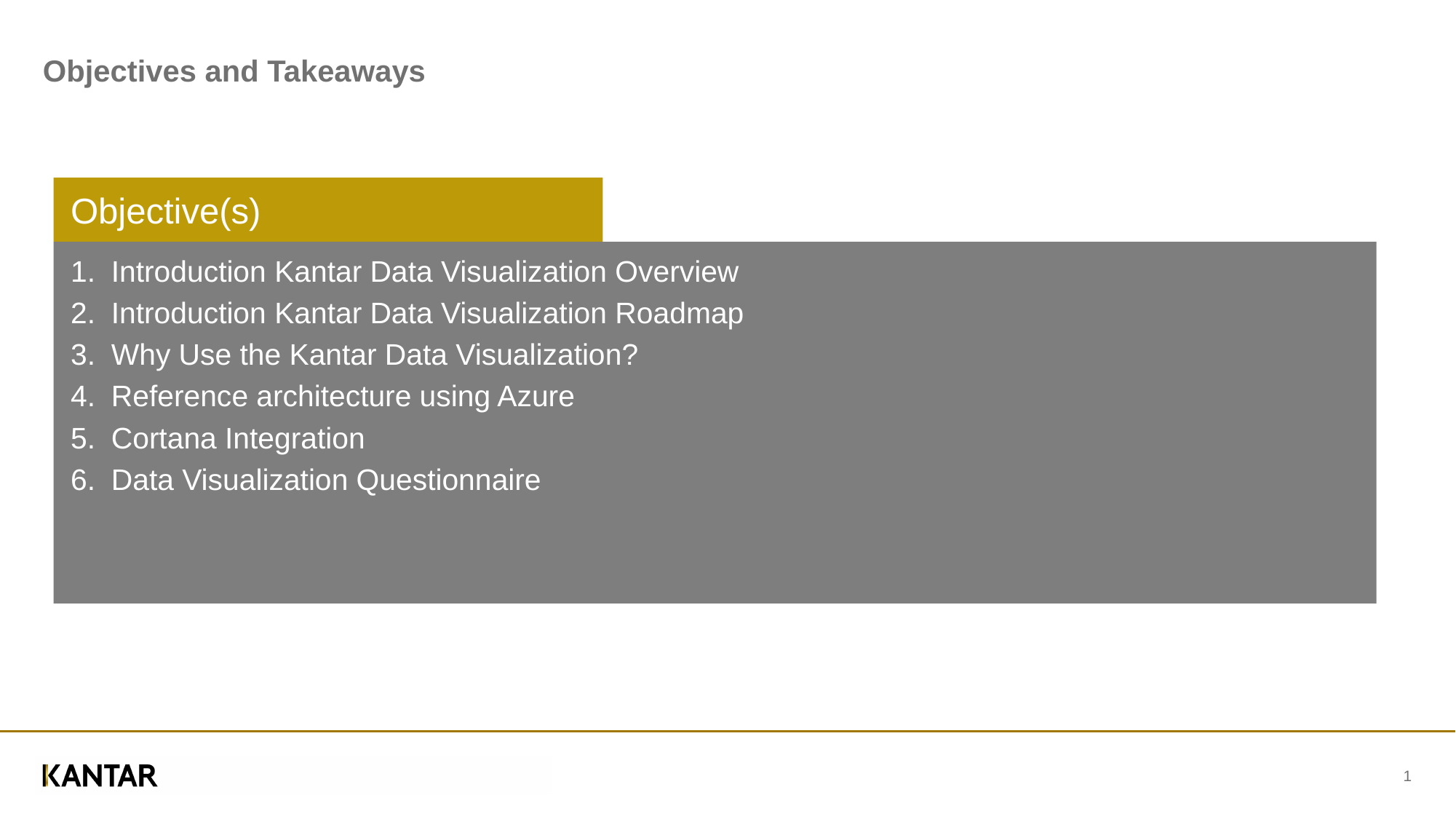

# Objectives and Takeaways
Objective(s)
Introduction Kantar Data Visualization Overview
Introduction Kantar Data Visualization Roadmap
Why Use the Kantar Data Visualization?
Reference architecture using Azure
Cortana Integration
Data Visualization Questionnaire
1